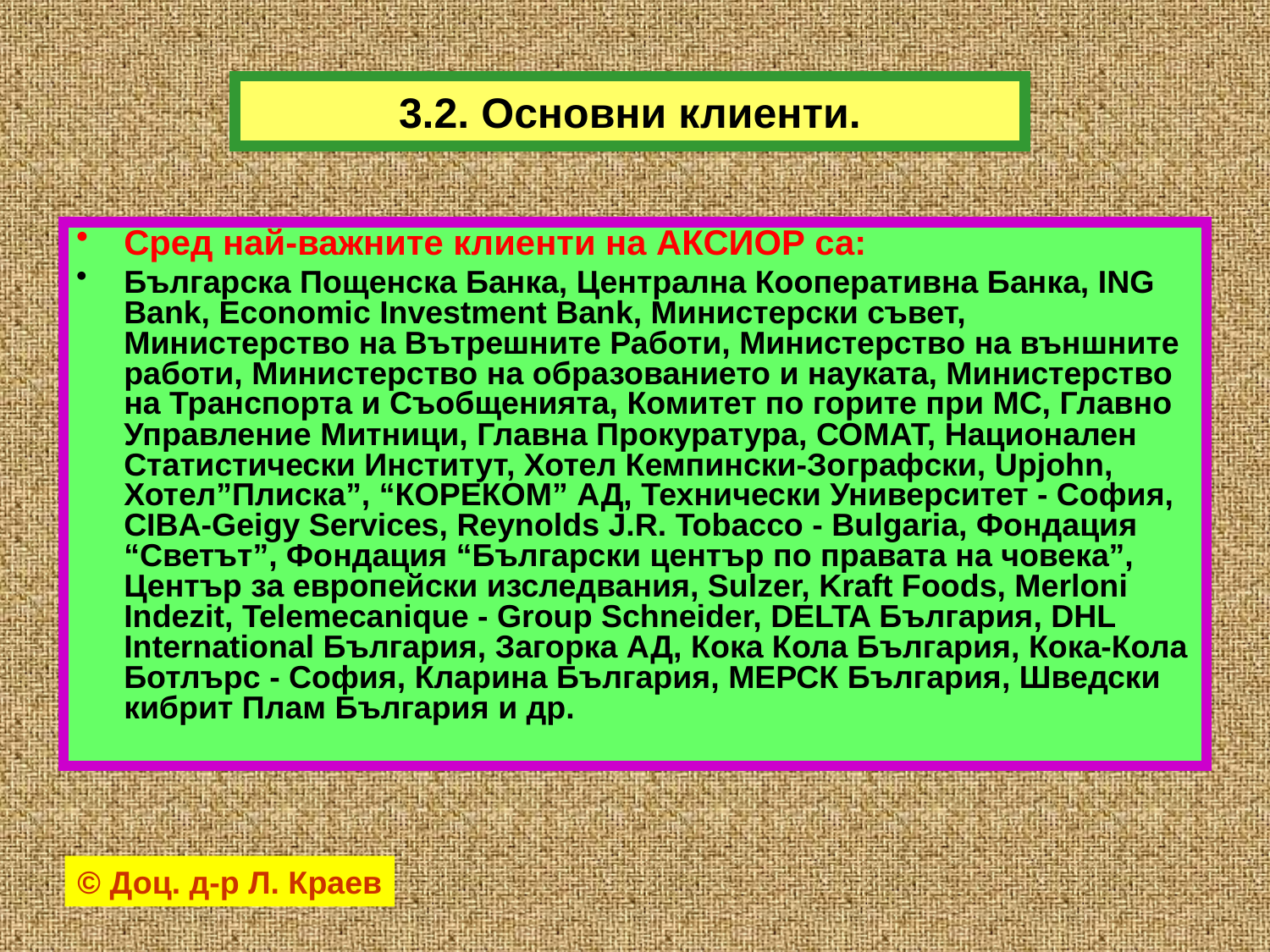

# 3.2. Основни клиенти.
Сред най-важните клиенти на АКСИОР са:
Българска Пощенска Банка, Централна Кооперативна Банка, ING Bank, Economic Investment Bank, Министерски съвет, Министерство на Вътрешните Работи, Министерство на външните работи, Министерство на образованието и науката, Министерство на Транспорта и Съобщенията, Комитет по горите при МС, Главно Управление Митници, Главна Прокуратура, СОМАТ, Национален Статистически Институт, Хотел Кемпински-Зографски, Upjohn, Хотел”Плиска”, “КОРЕКОМ” АД, Технически Университет - София, CIBA-Geigy Services, Reynolds J.R. Tobacco - Bulgaria, Фондация “Светът”, Фондация “Български център по правата на човека”, Център за европейски изследвания, Sulzer, Kraft Foods, Мerloni Indezit, Telemecanique - Group Schneider, DELTA България, DHL International България, Загорка АД, Кока Кола България, Кока-Кола Ботлърс - София, Кларина България, МЕРСК България, Шведски кибрит Плам България и др.
© Доц. д-р Л. Краев